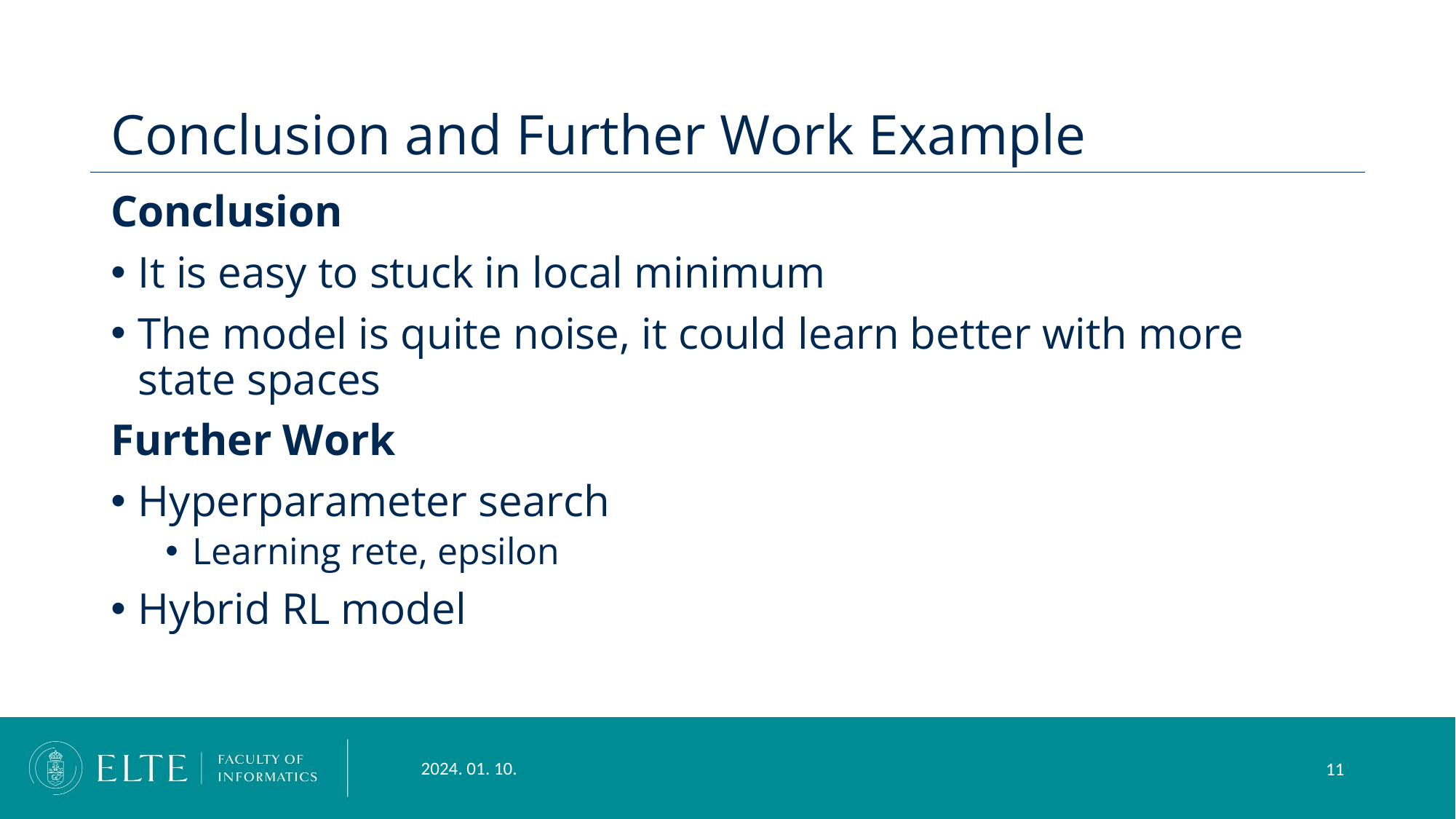

# Conclusion and Further Work Example
Conclusion
It is easy to stuck in local minimum
The model is quite noise, it could learn better with more state spaces
Further Work
Hyperparameter search
Learning rete, epsilon
Hybrid RL model

2024. 01. 10.
11